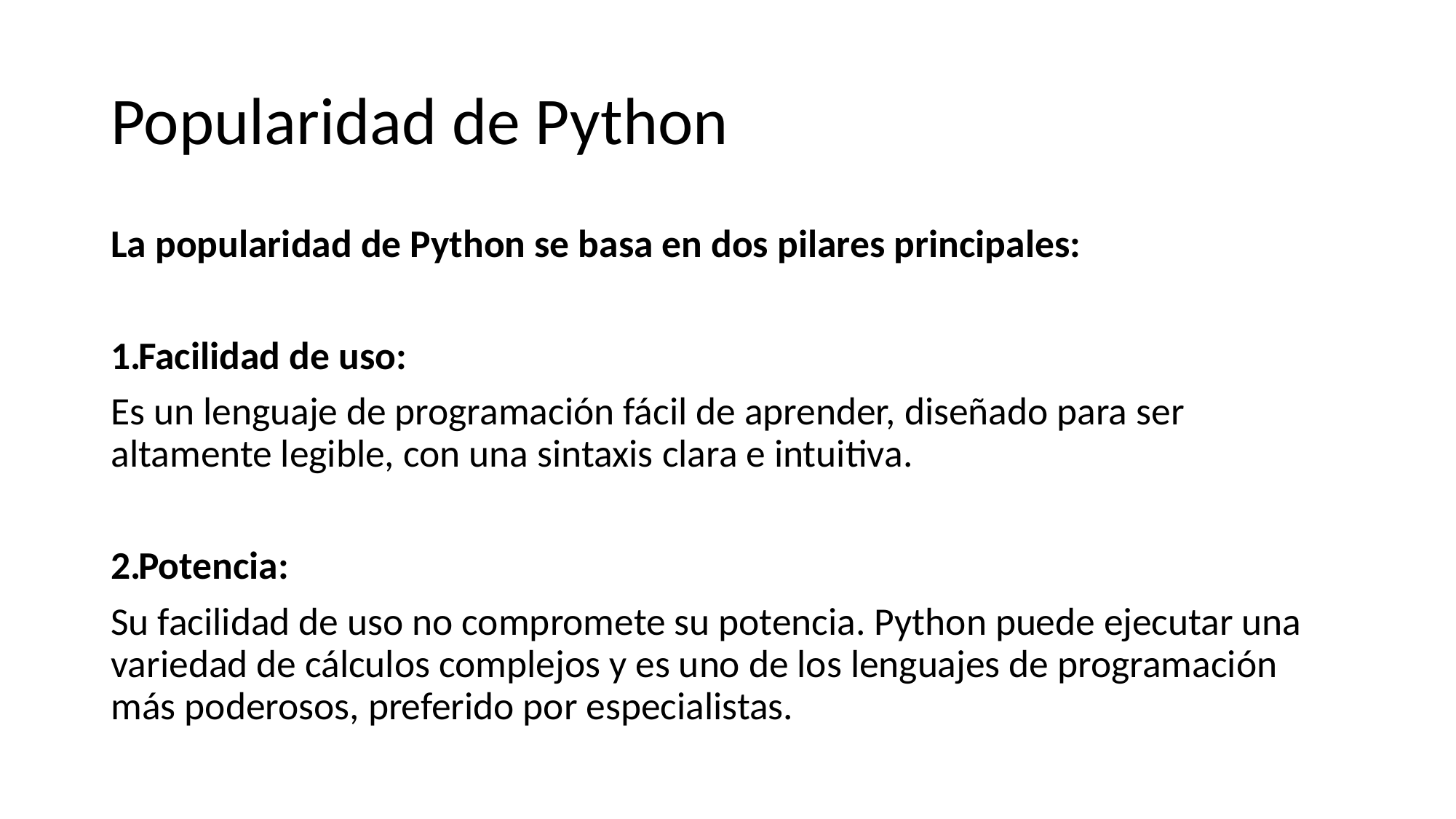

# Popularidad de Python
La popularidad de Python se basa en dos pilares principales:

Facilidad de uso:
Es un lenguaje de programación fácil de aprender, diseñado para ser altamente legible, con una sintaxis clara e intuitiva.

Potencia:
Su facilidad de uso no compromete su potencia. Python puede ejecutar una variedad de cálculos complejos y es uno de los lenguajes de programación más poderosos, preferido por especialistas.